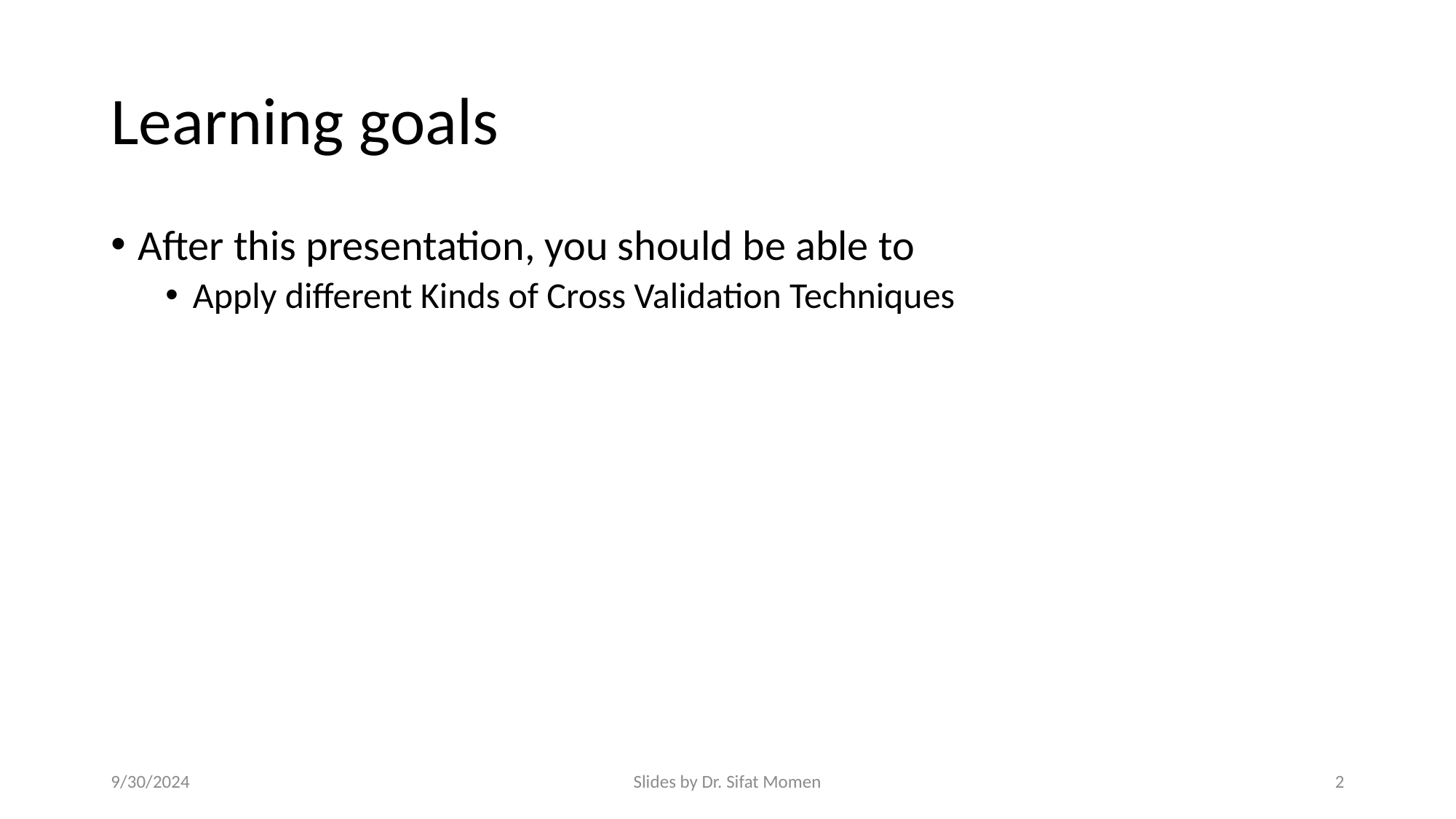

# Learning goals
After this presentation, you should be able to
Apply different Kinds of Cross Validation Techniques

9/30/2024
Slides by Dr. Sifat Momen
2